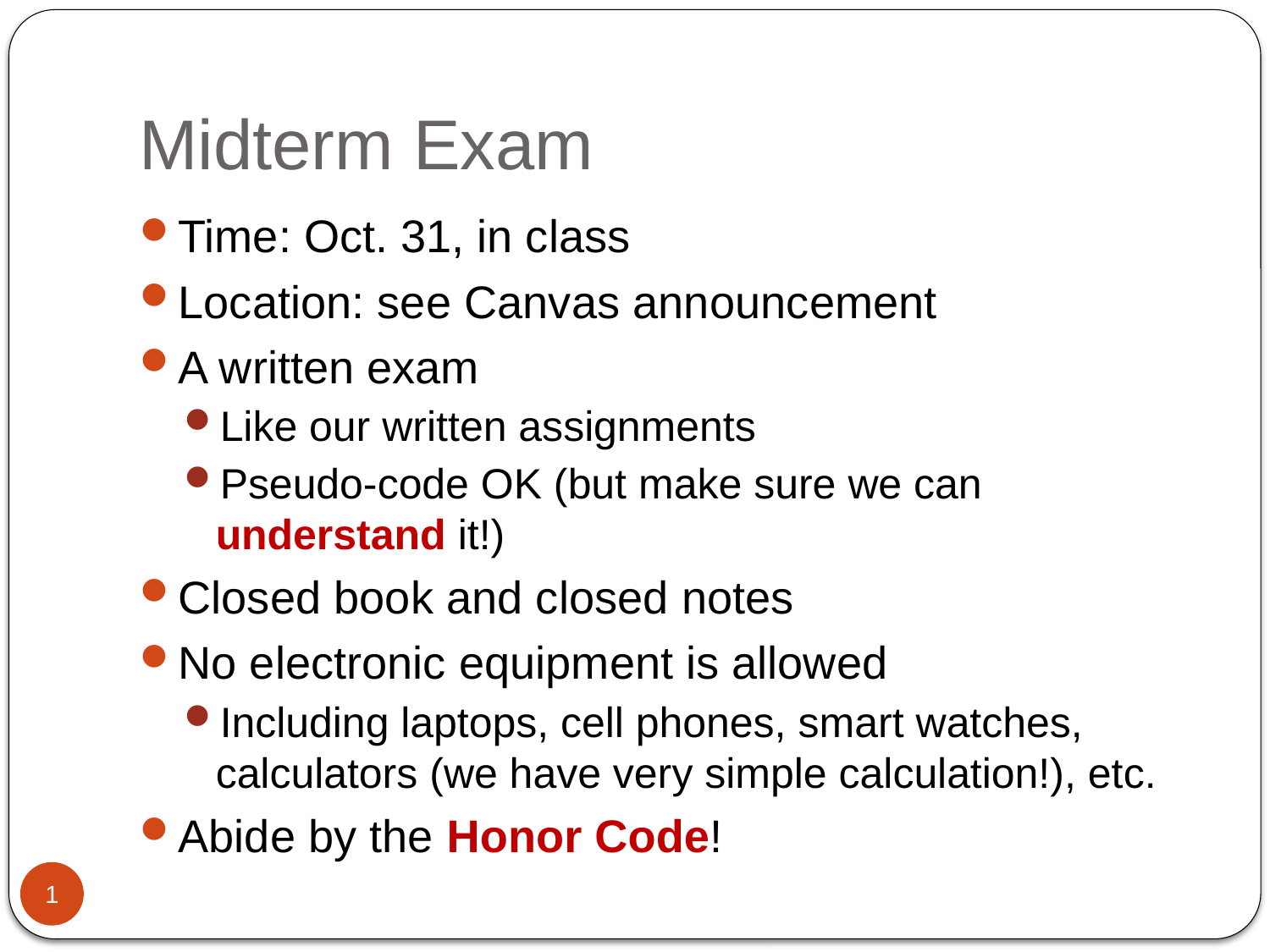

# Midterm Exam
Time: Oct. 31, in class
Location: see Canvas announcement
A written exam
Like our written assignments
Pseudo-code OK (but make sure we can understand it!)
Closed book and closed notes
No electronic equipment is allowed
Including laptops, cell phones, smart watches, calculators (we have very simple calculation!), etc.
Abide by the Honor Code!

1